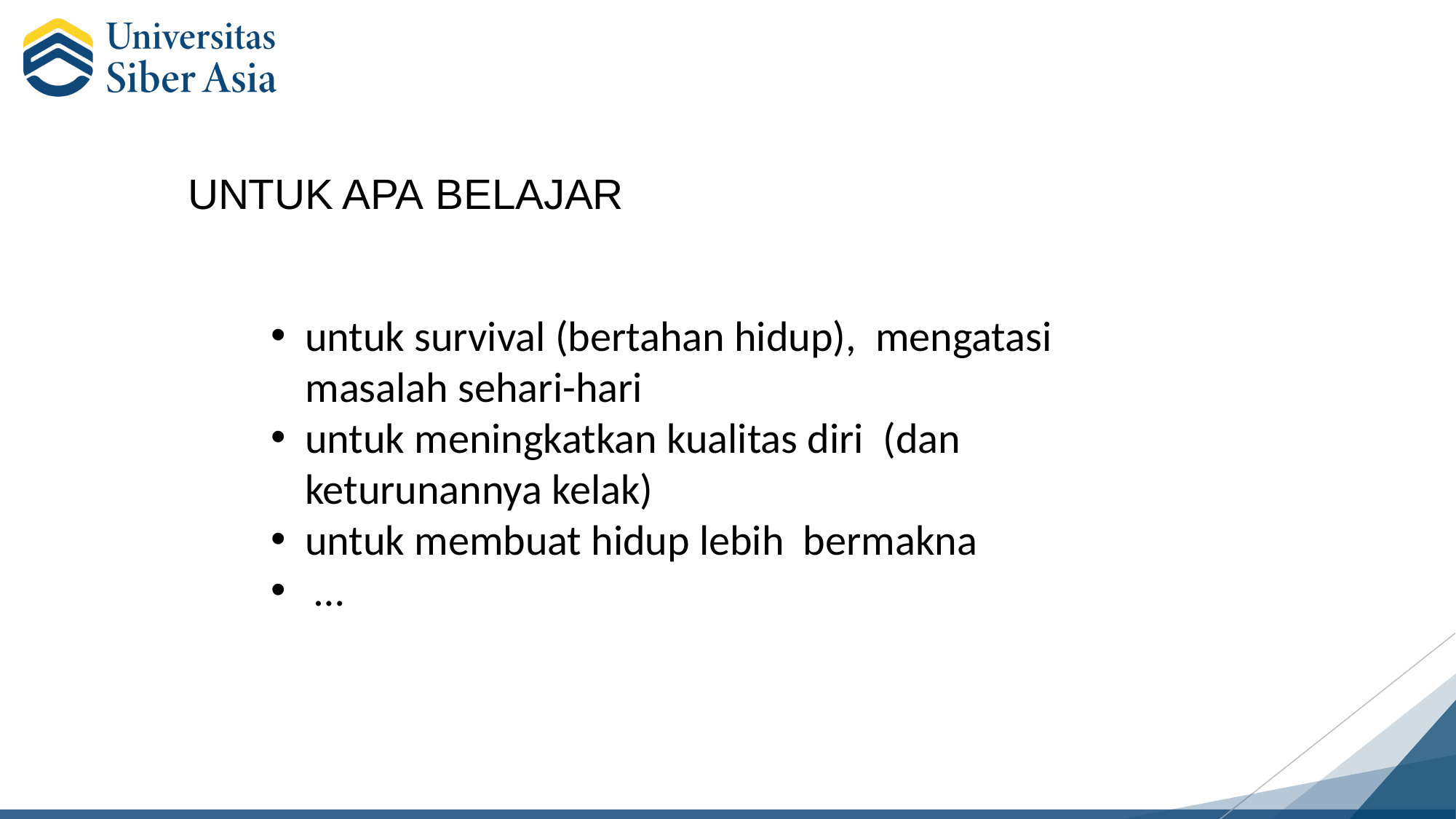

UNTUK APA BELAJAR
untuk survival (bertahan hidup),  mengatasi masalah sehari-hari
untuk meningkatkan kualitas diri  (dan keturunannya kelak)
untuk membuat hidup lebih  bermakna
 …